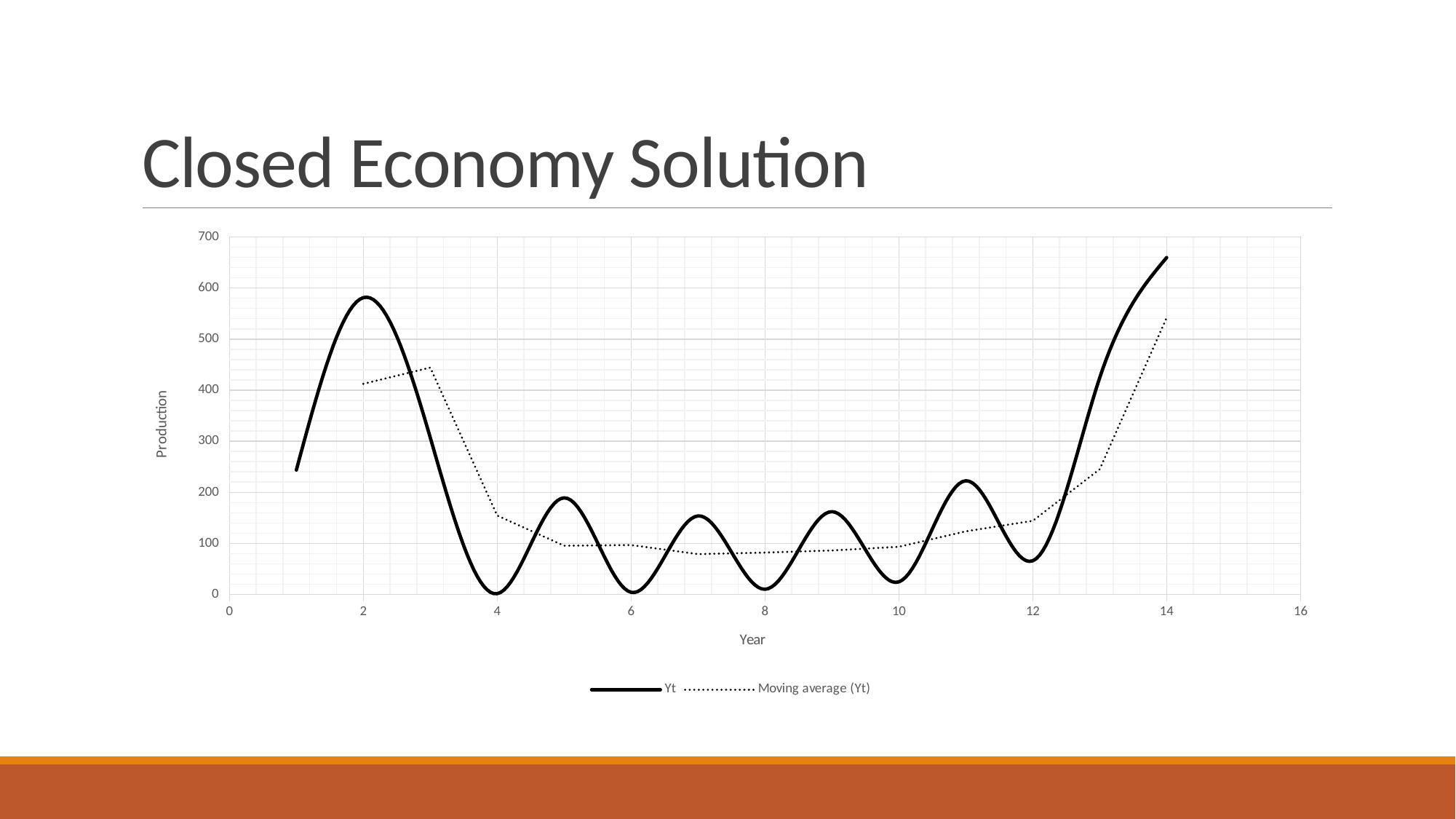

# Closed Economy Solution

### Chart

| Category | Yt |
|---|---|